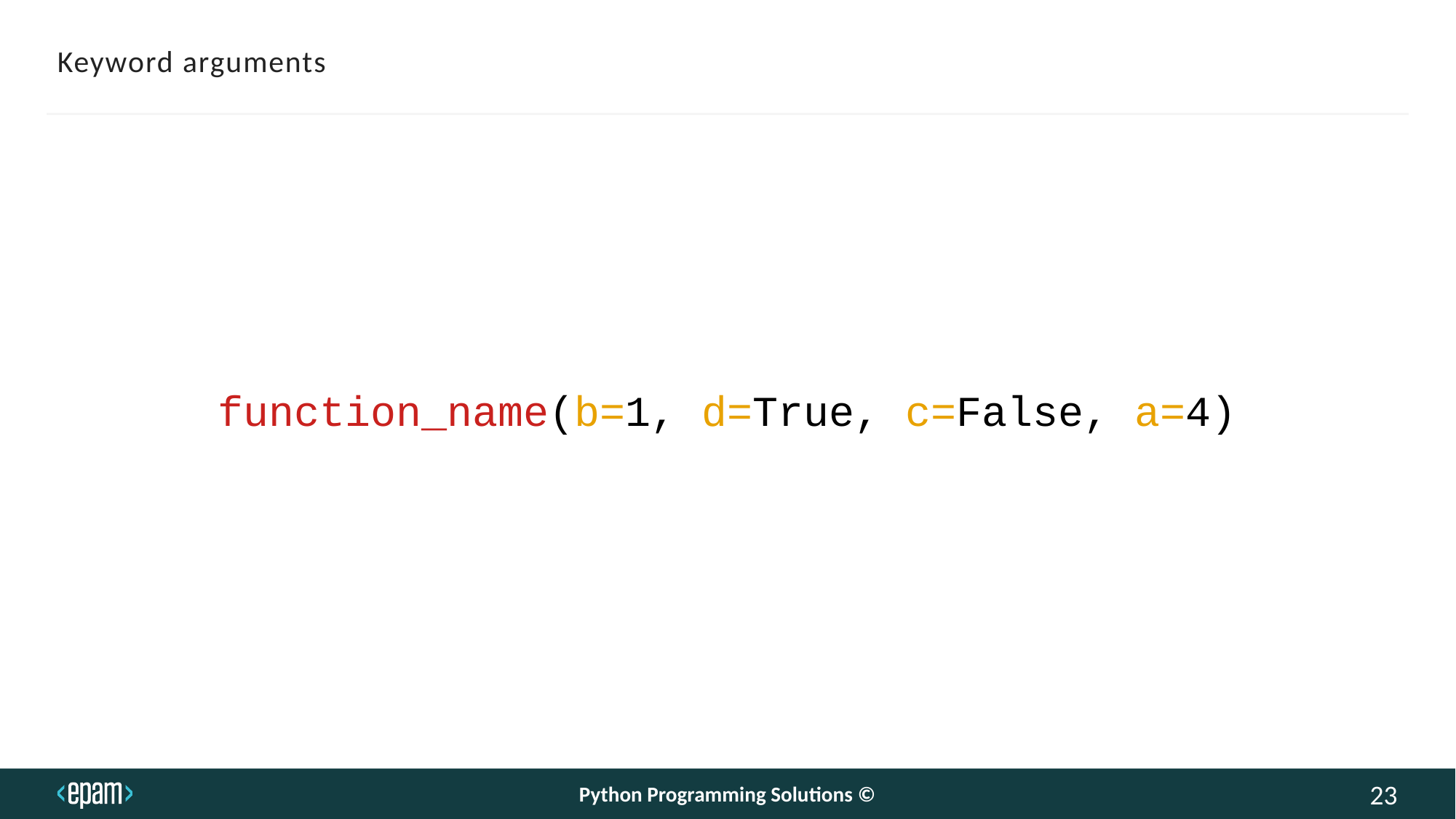

Keyword arguments
function_name(b=1, d=True, c=False, a=4)
Python Programming Solutions ©
23